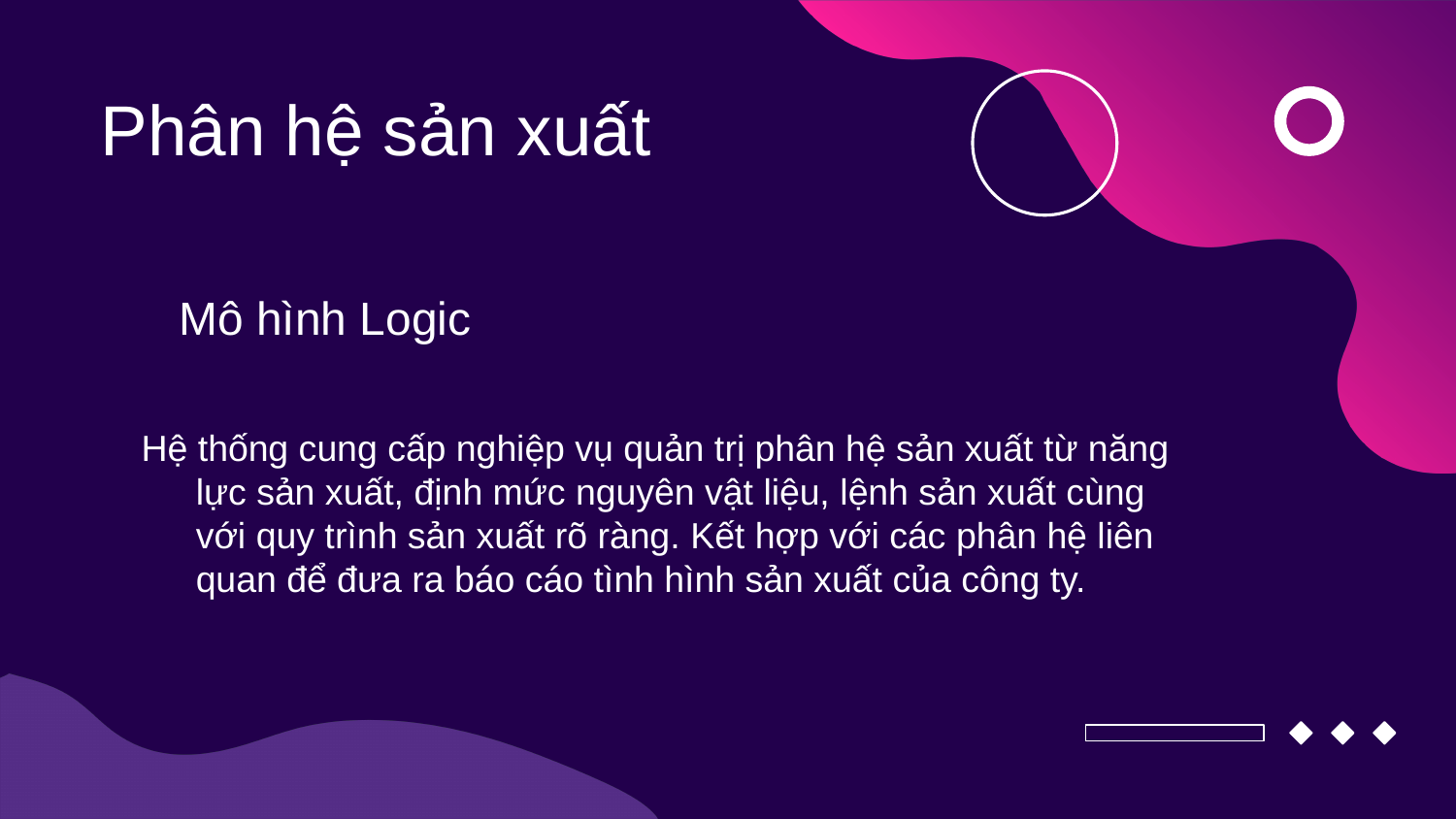

# Phân hệ sản xuất
Mô hình Logic
Hệ thống cung cấp nghiệp vụ quản trị phân hệ sản xuất từ năng lực sản xuất, định mức nguyên vật liệu, lệnh sản xuất cùng với quy trình sản xuất rõ ràng. Kết hợp với các phân hệ liên quan để đưa ra báo cáo tình hình sản xuất của công ty.